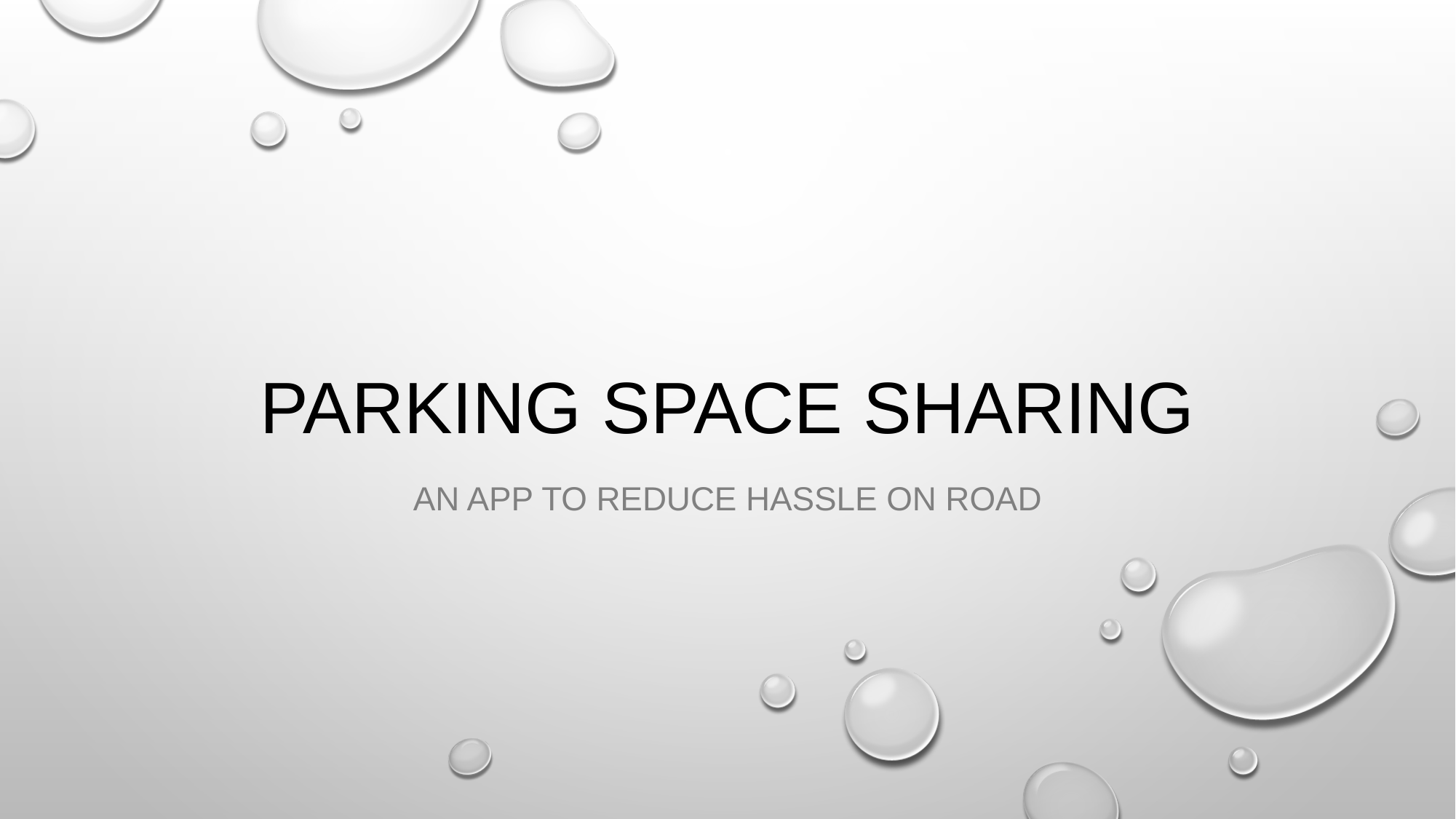

# Parking Space Sharing
An App to reduce hassle on road